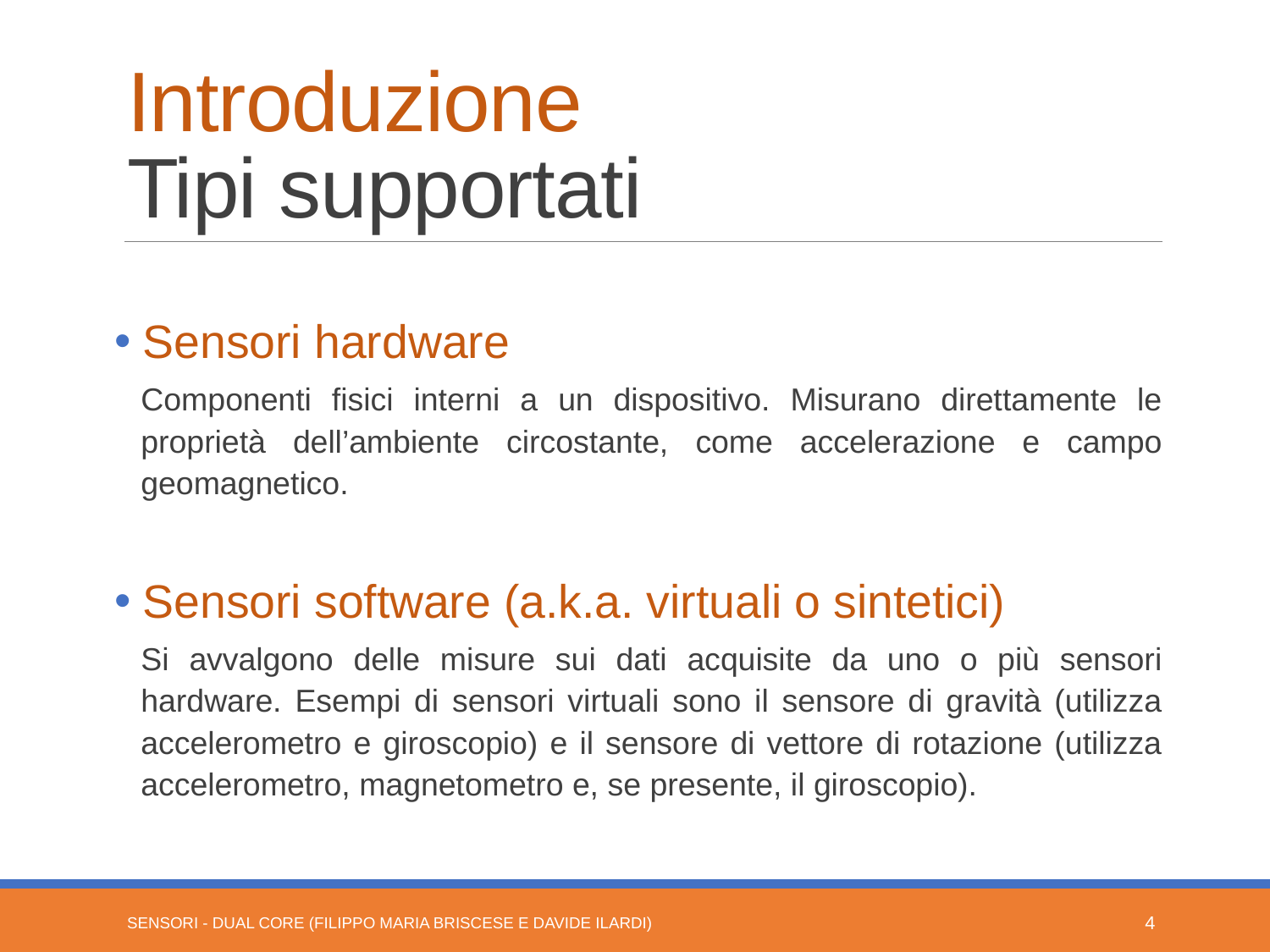

# Introduzione Tipi supportati

 Sensori hardware
Componenti fisici interni a un dispositivo. Misurano direttamente le proprietà dell’ambiente circostante, come accelerazione e campo geomagnetico.

 Sensori software (a.k.a. virtuali o sintetici)
Si avvalgono delle misure sui dati acquisite da uno o più sensori hardware. Esempi di sensori virtuali sono il sensore di gravità (utilizza accelerometro e giroscopio) e il sensore di vettore di rotazione (utilizza accelerometro, magnetometro e, se presente, il giroscopio).
Sensori - Dual Core (Filippo Maria Briscese e Davide Ilardi)
4